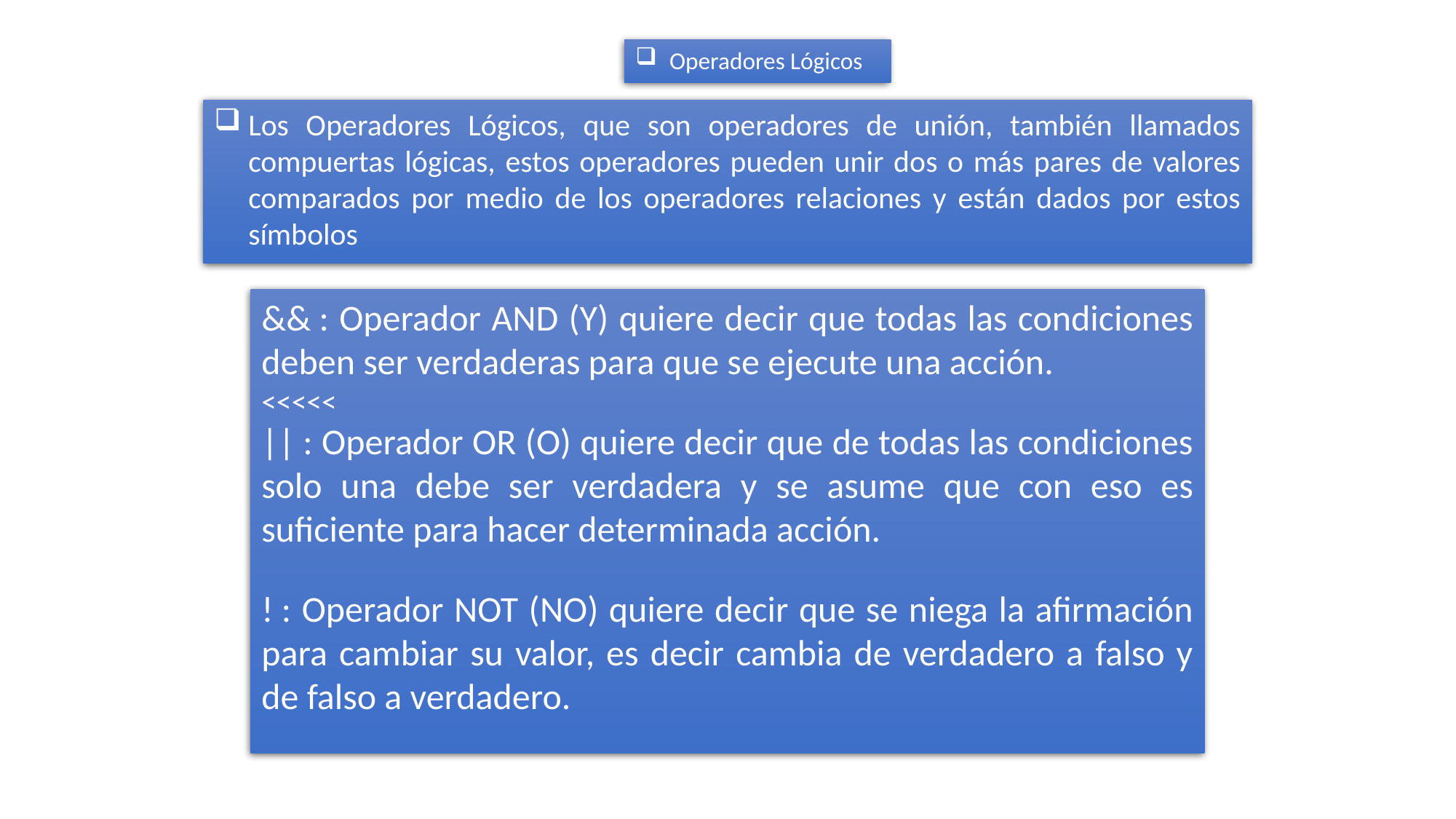

Operadores Lógicos
Los Operadores Lógicos, que son operadores de unión, también llamados compuertas lógicas, estos operadores pueden unir dos o más pares de valores comparados por medio de los operadores relaciones y están dados por estos símbolos
&& : Operador AND (Y) quiere decir que todas las condiciones deben ser verdaderas para que se ejecute una acción.
<<<<<
|| : Operador OR (O) quiere decir que de todas las condiciones solo una debe ser verdadera y se asume que con eso es suficiente para hacer determinada acción.

! : Operador NOT (NO) quiere decir que se niega la afirmación para cambiar su valor, es decir cambia de verdadero a falso y de falso a verdadero.